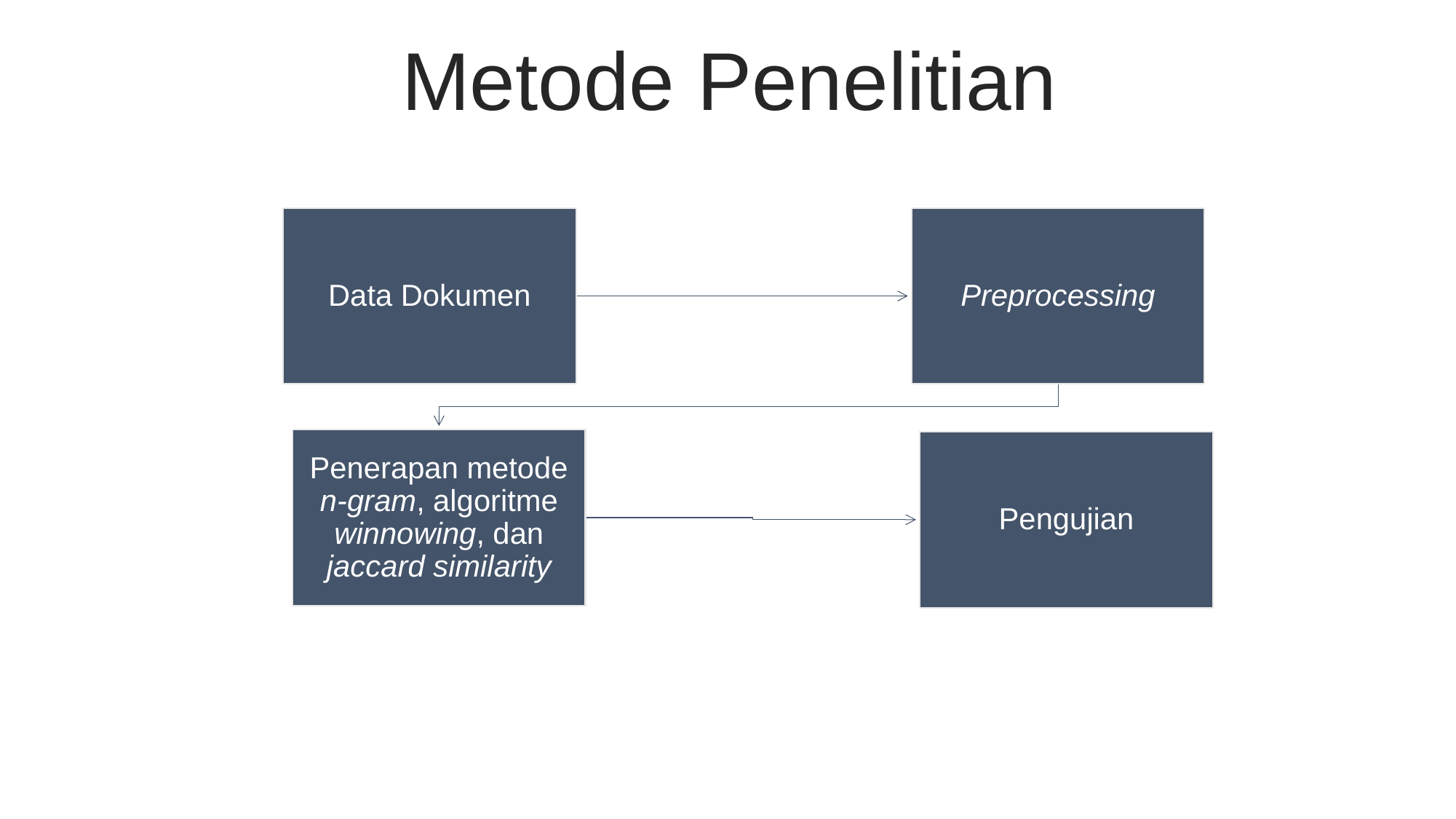

Metode Penelitian

Data Dokumen

Preprocessing

Penerapan metode n-gram, algoritme winnowing, dan jaccard similarity
Pengujian